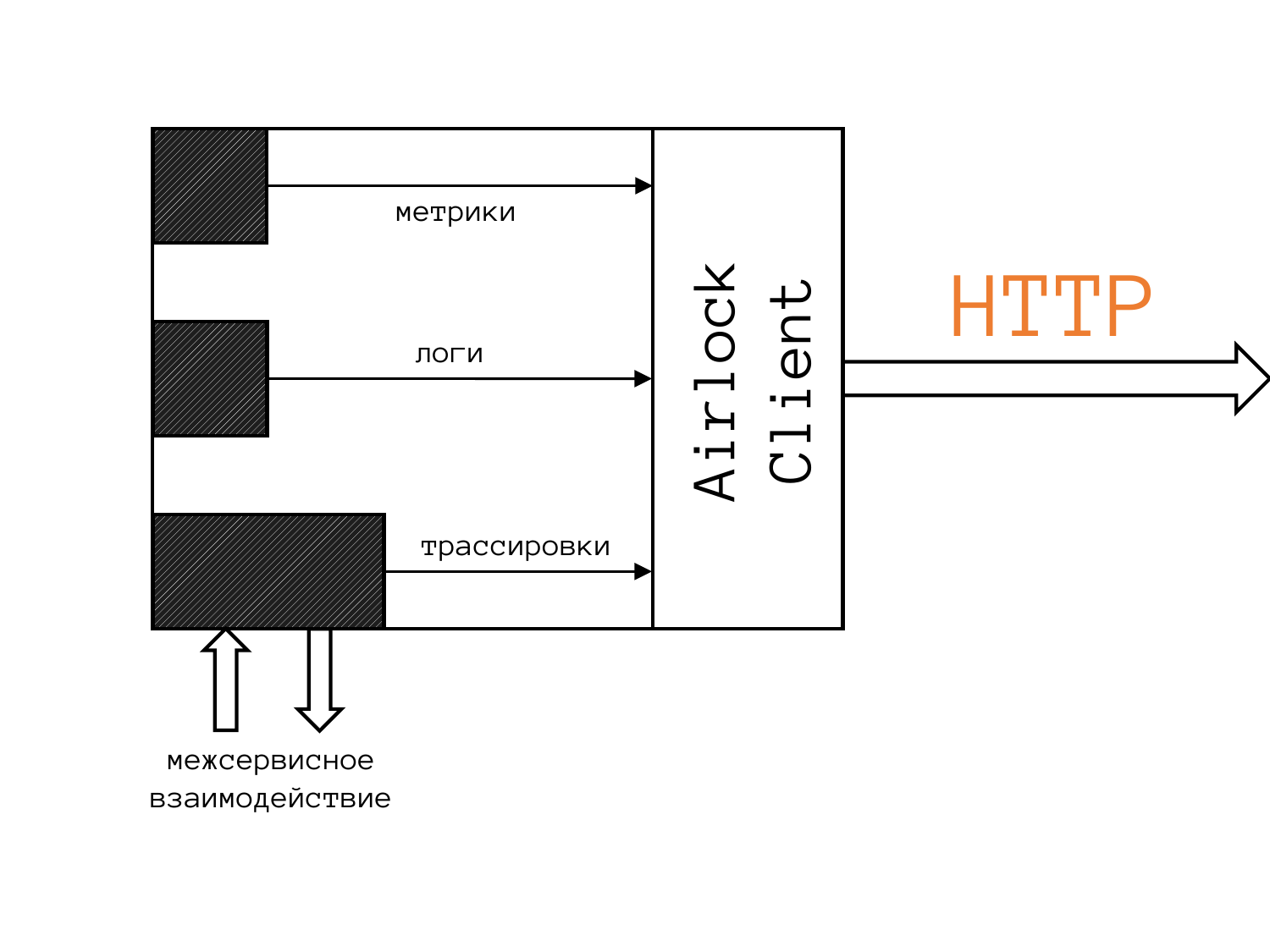

метрики
HTTP
Airlock
Client

логи

трассировки

межсервисное
взаимодействие